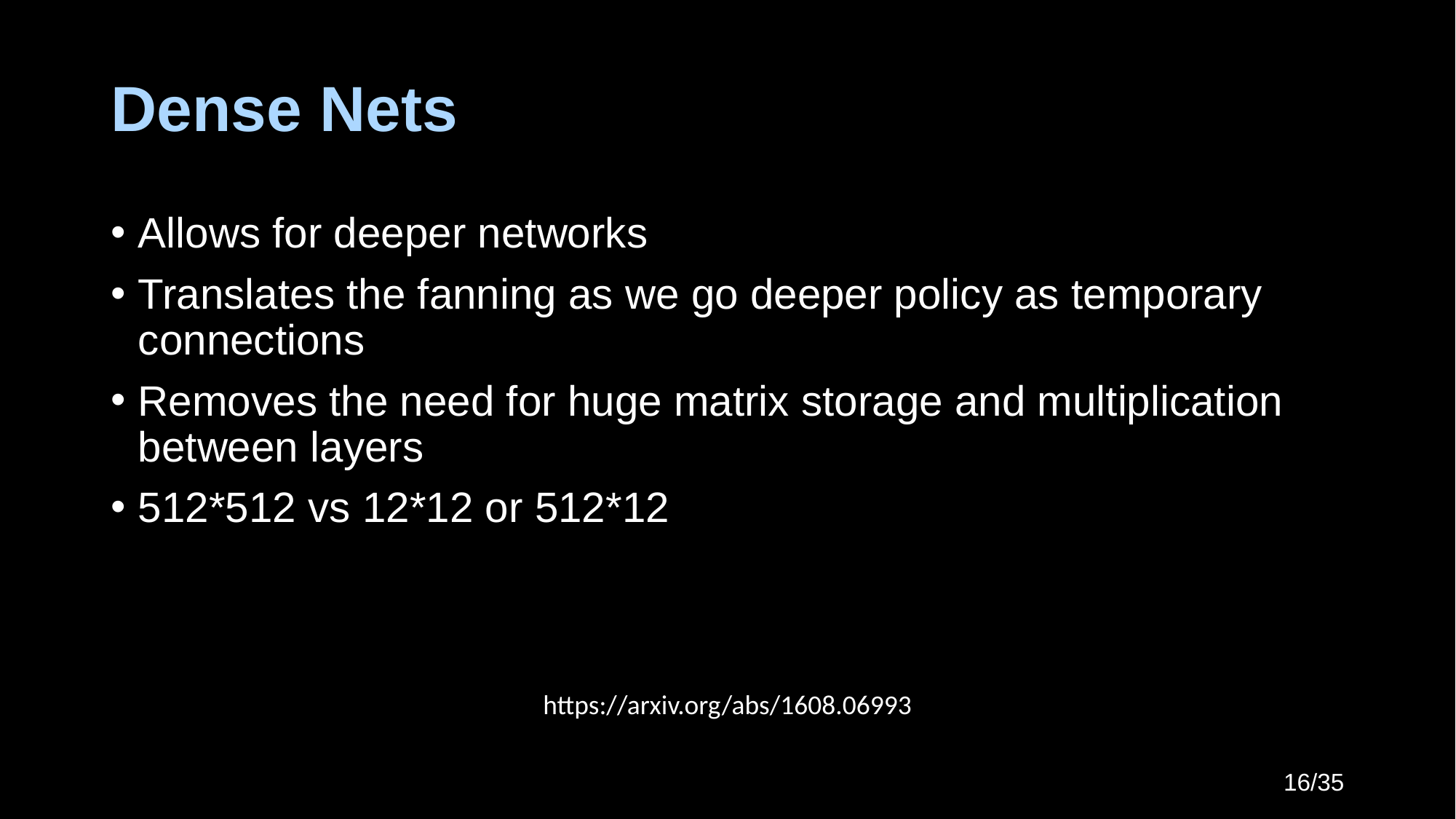

# Dense Nets
Allows for deeper networks
Translates the fanning as we go deeper policy as temporary connections
Removes the need for huge matrix storage and multiplication between layers
512*512 vs 12*12 or 512*12

https://arxiv.org/abs/1608.06993
16/35